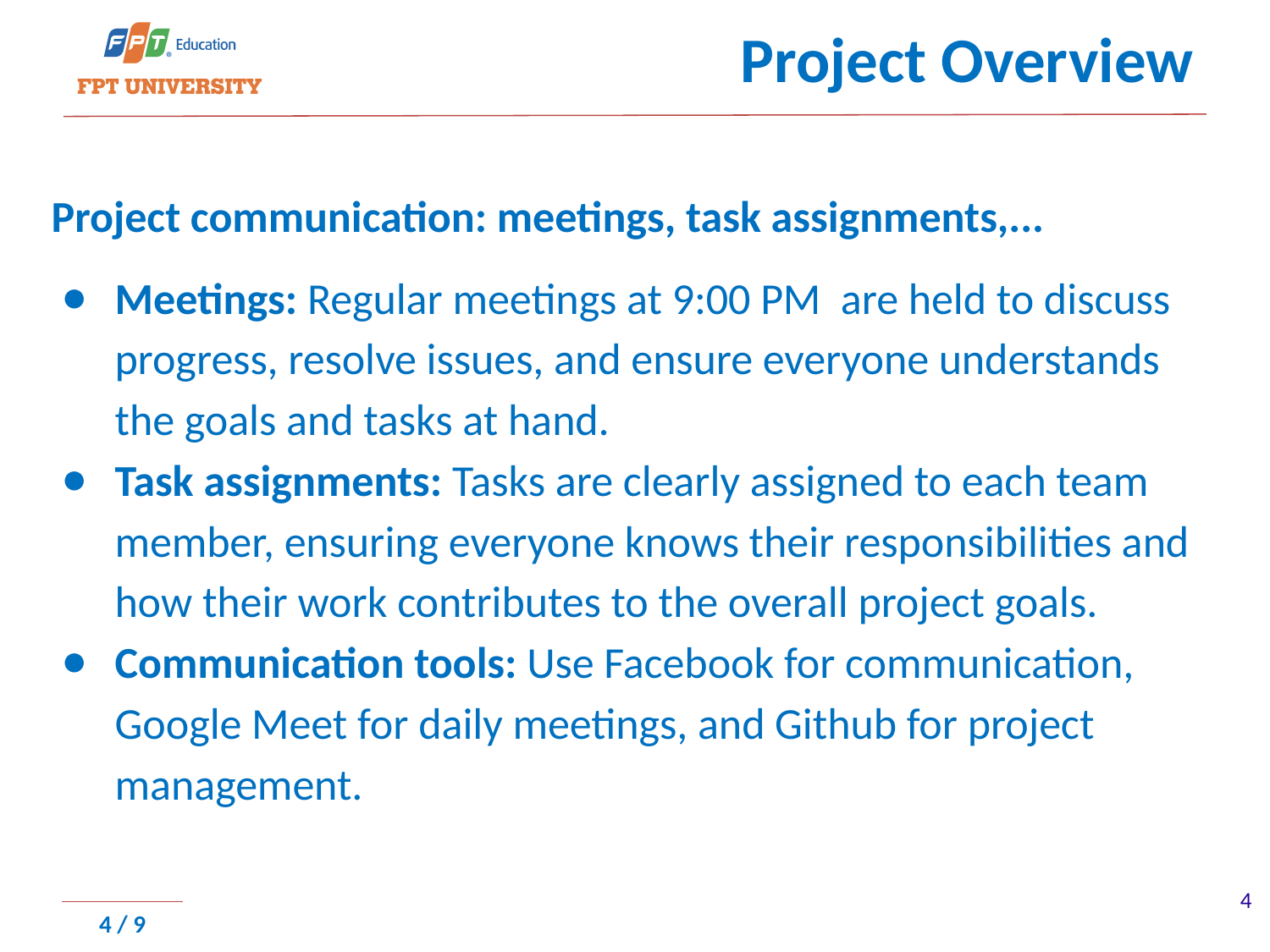

# Project Overview
Project communication: meetings, task assignments,...
Meetings: Regular meetings at 9:00 PM  are held to discuss progress, resolve issues, and ensure everyone understands the goals and tasks at hand.
Task assignments: Tasks are clearly assigned to each team member, ensuring everyone knows their responsibilities and how their work contributes to the overall project goals.
Communication tools: Use Facebook for communication, Google Meet for daily meetings, and Github for project management.

4